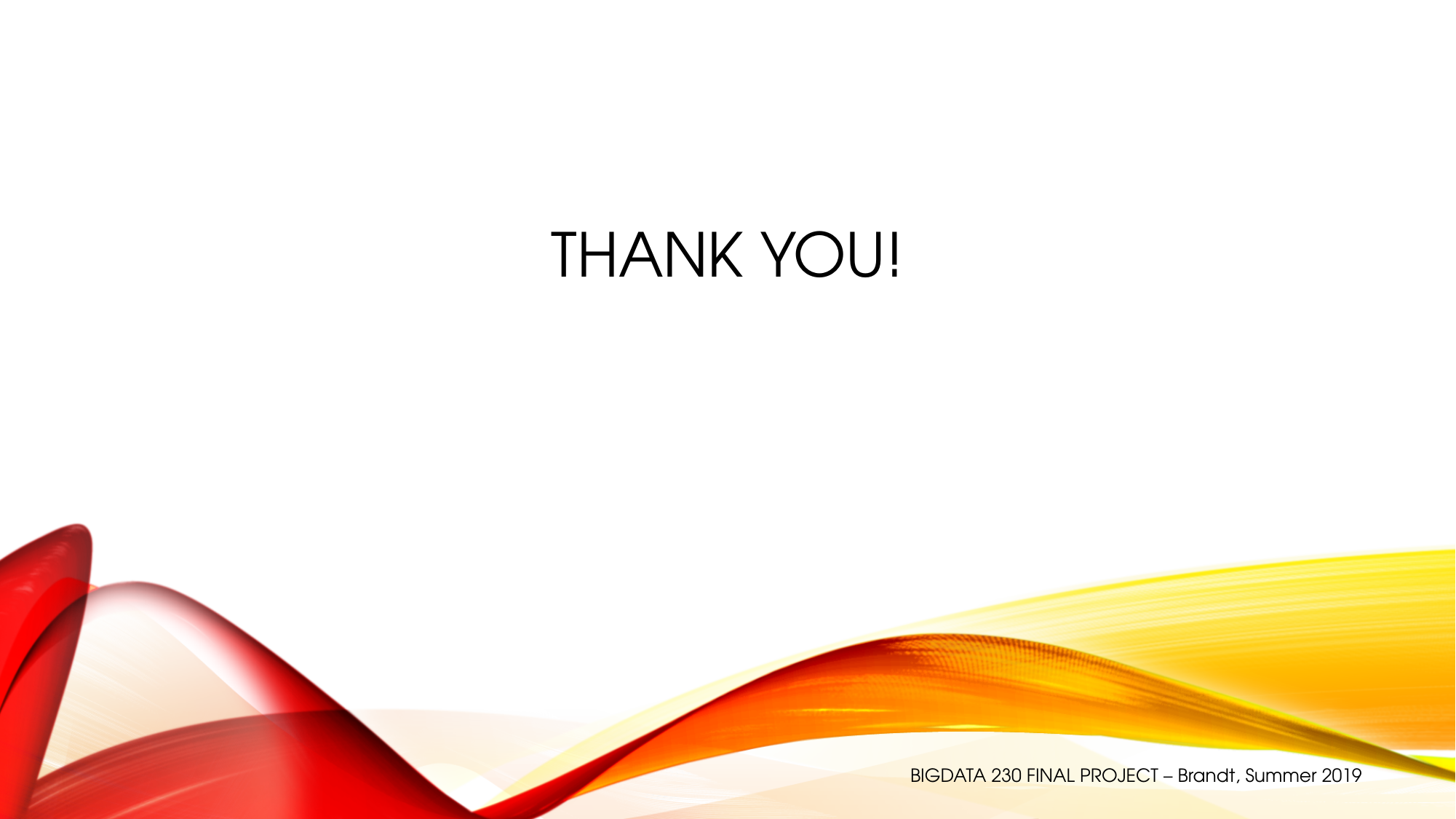

# Thank you!
BIGDATA 230 FINAL PROJECT – Brandt, Summer 2019